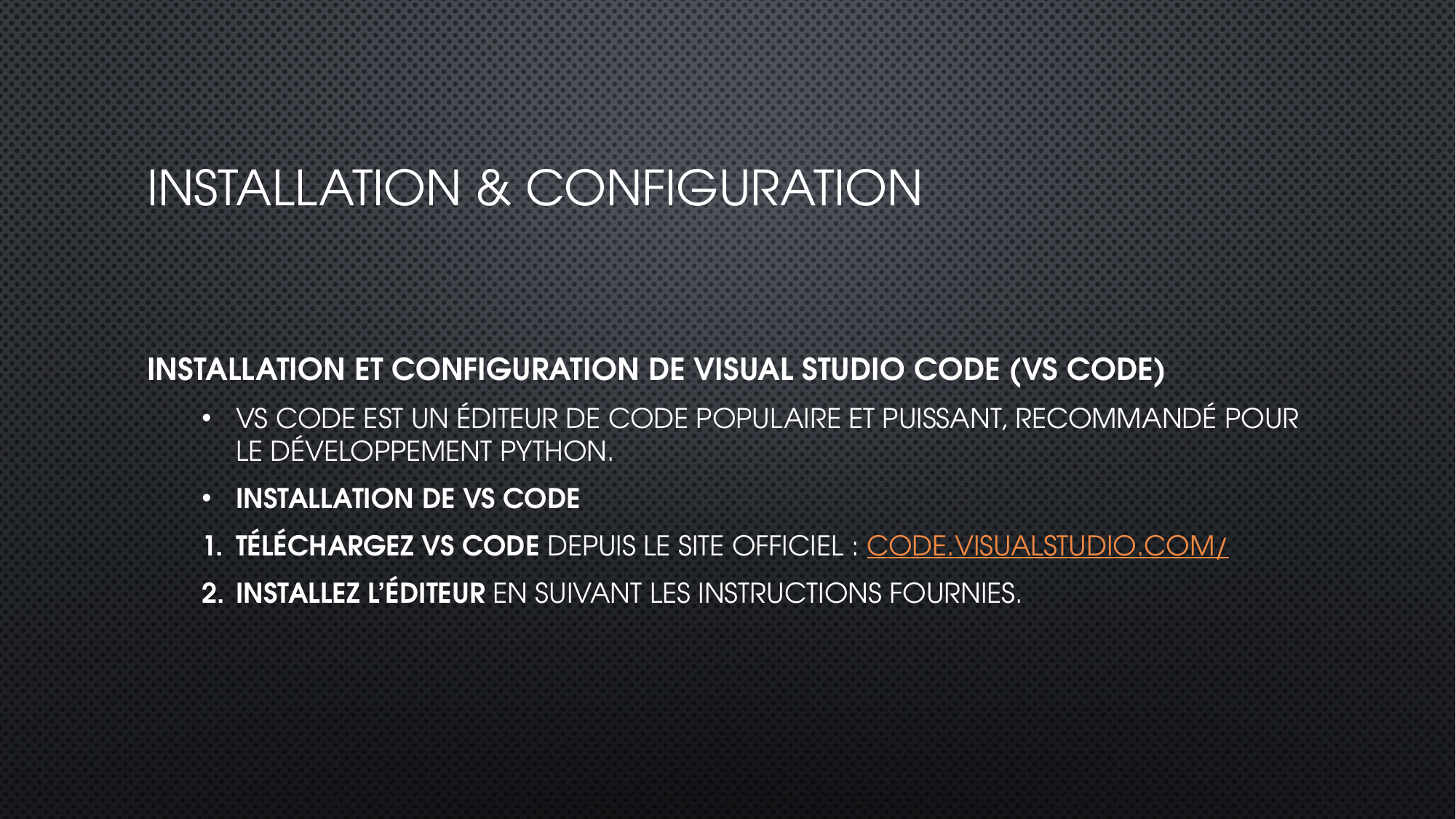

# Installation & configuration
Installation et configuration de Visual Studio Code (VS Code)
VS Code est un éditeur de code populaire et puissant, recommandé pour le développement Python.
Installation de VS Code
Téléchargez VS Code depuis le site officiel : code.visualstudio.com/
Installez l’éditeur en suivant les instructions fournies.